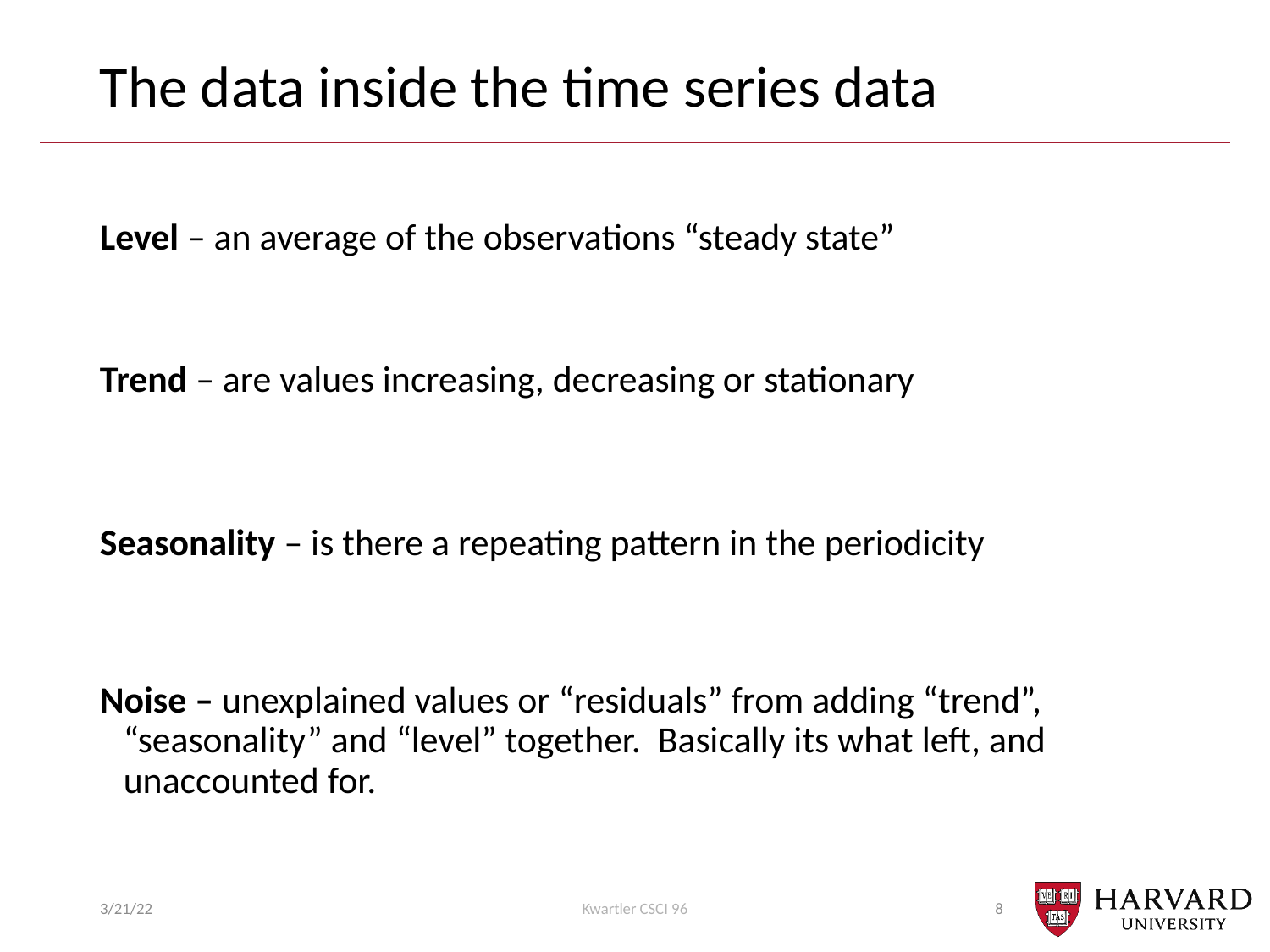

# The data inside the time series data
Level – an average of the observations “steady state”
Trend – are values increasing, decreasing or stationary
Seasonality – is there a repeating pattern in the periodicity
Noise – unexplained values or “residuals” from adding “trend”, “seasonality” and “level” together.  Basically its what left, and unaccounted for.
3/21/22
Kwartler CSCI 96
8